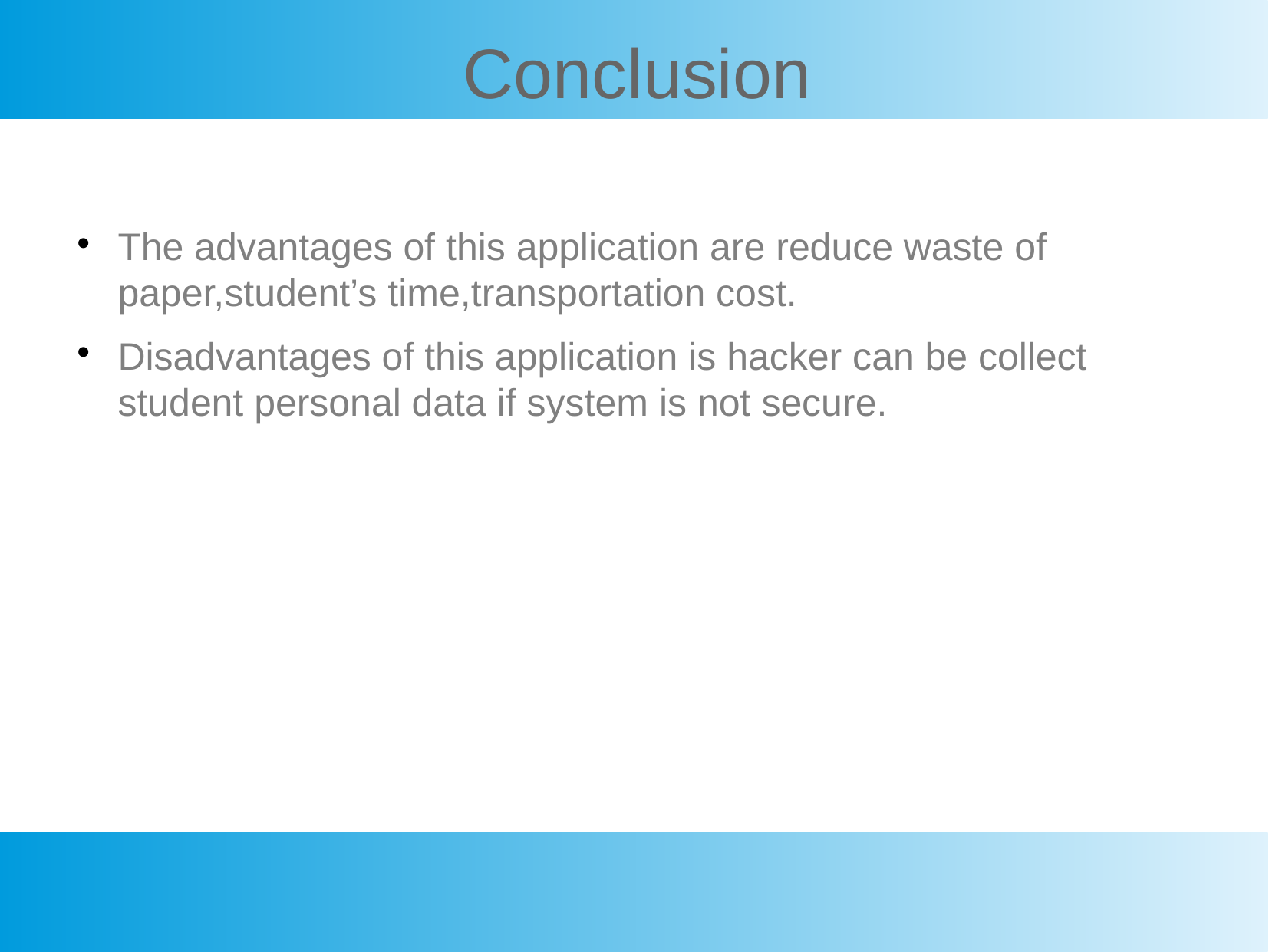

Conclusion
The advantages of this application are reduce waste of paper,student’s time,transportation cost.
Disadvantages of this application is hacker can be collect student personal data if system is not secure.